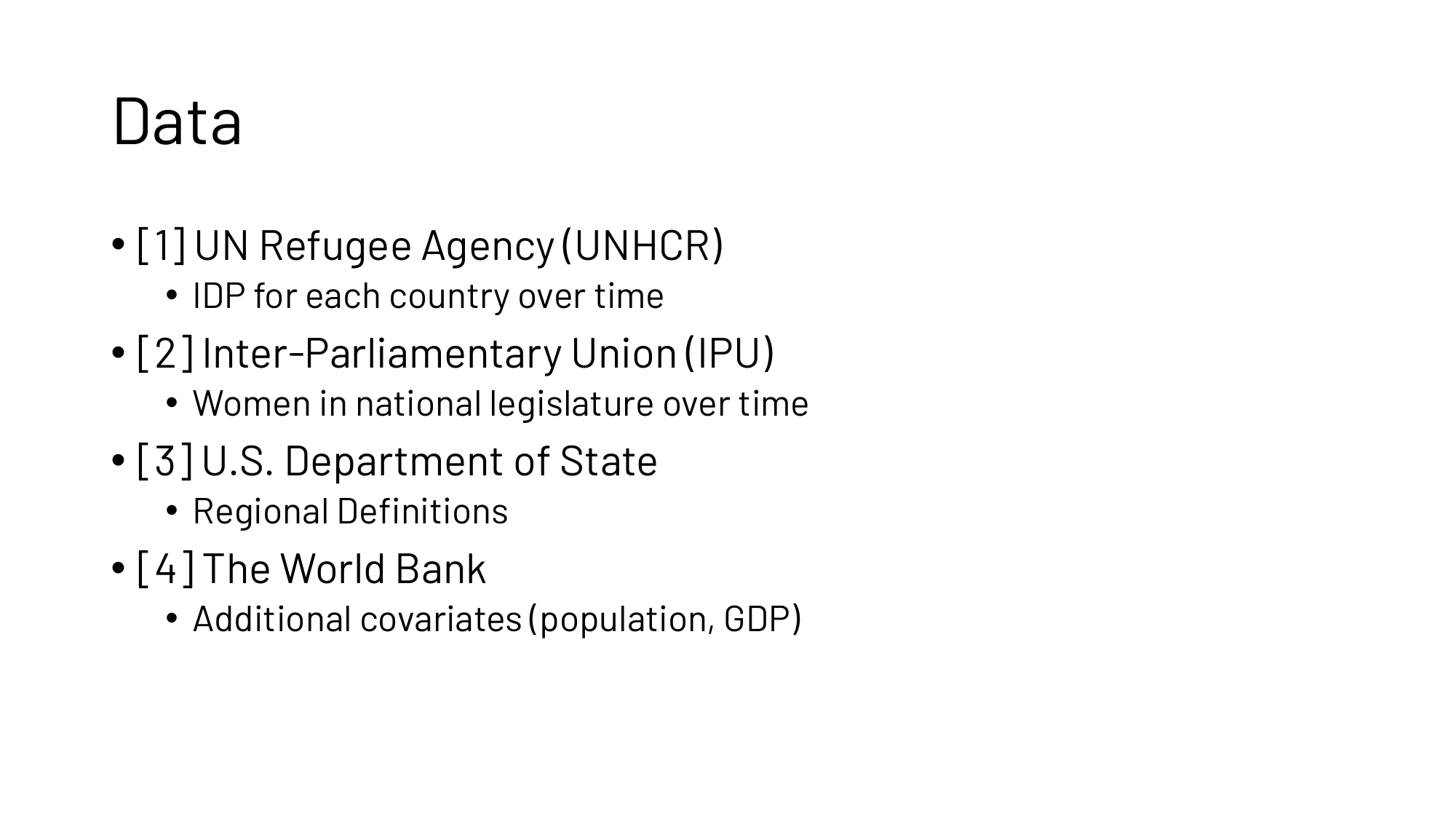

# Data
[1] UN Refugee Agency (UNHCR)
IDP for each country over time
[2] Inter-Parliamentary Union (IPU)
Women in national legislature over time
[3] U.S. Department of State
Regional Definitions
[4] The World Bank
Additional covariates (population, GDP)